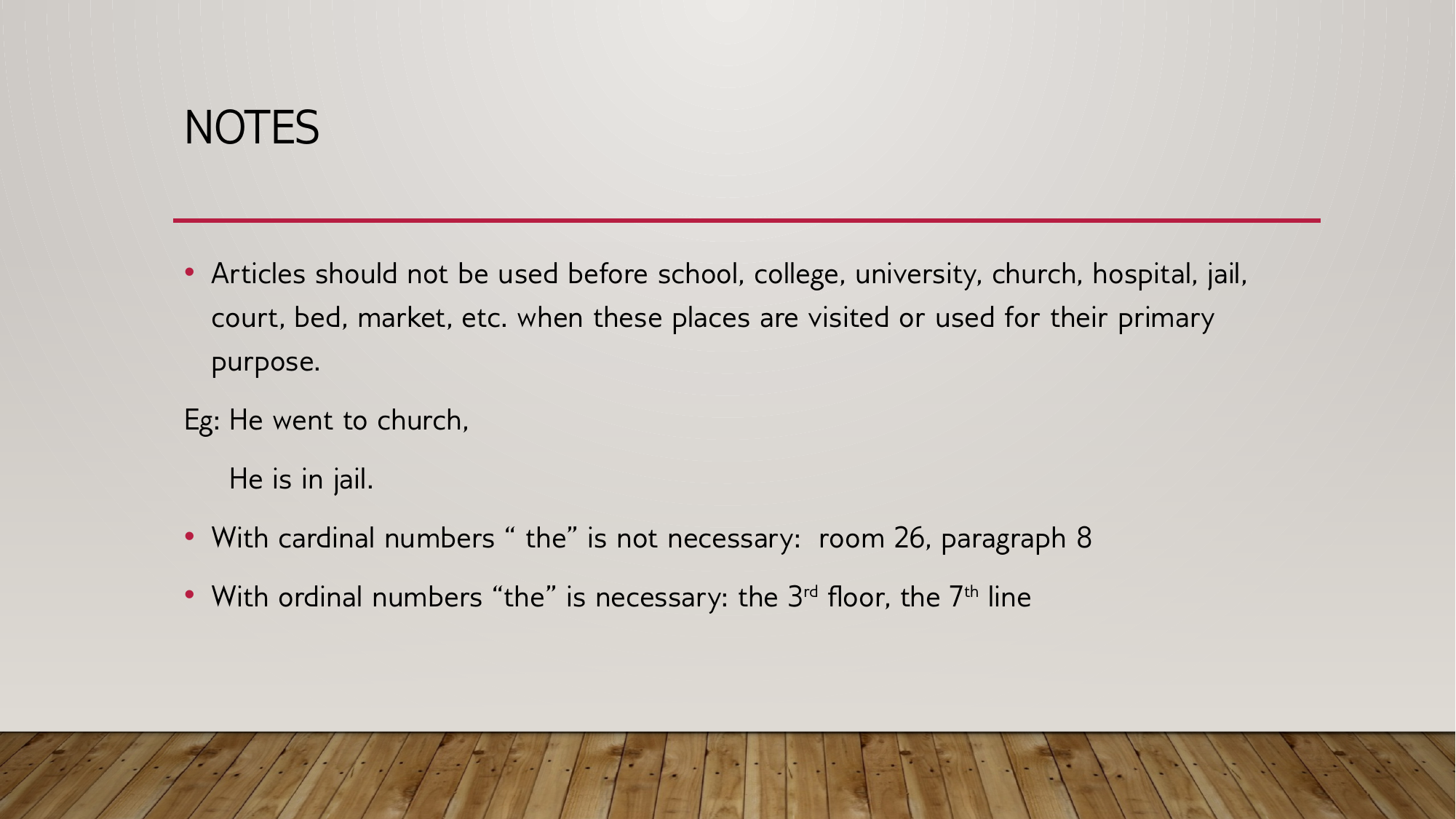

# notes
Articles should not be used before school, college, university, church, hospital, jail, court, bed, market, etc. when these places are visited or used for their primary purpose.
Eg: He went to church,
     He is in jail.
With cardinal numbers “ the” is not necessary:  room 26, paragraph 8
With ordinal numbers “the” is necessary: the 3rd floor, the 7th line